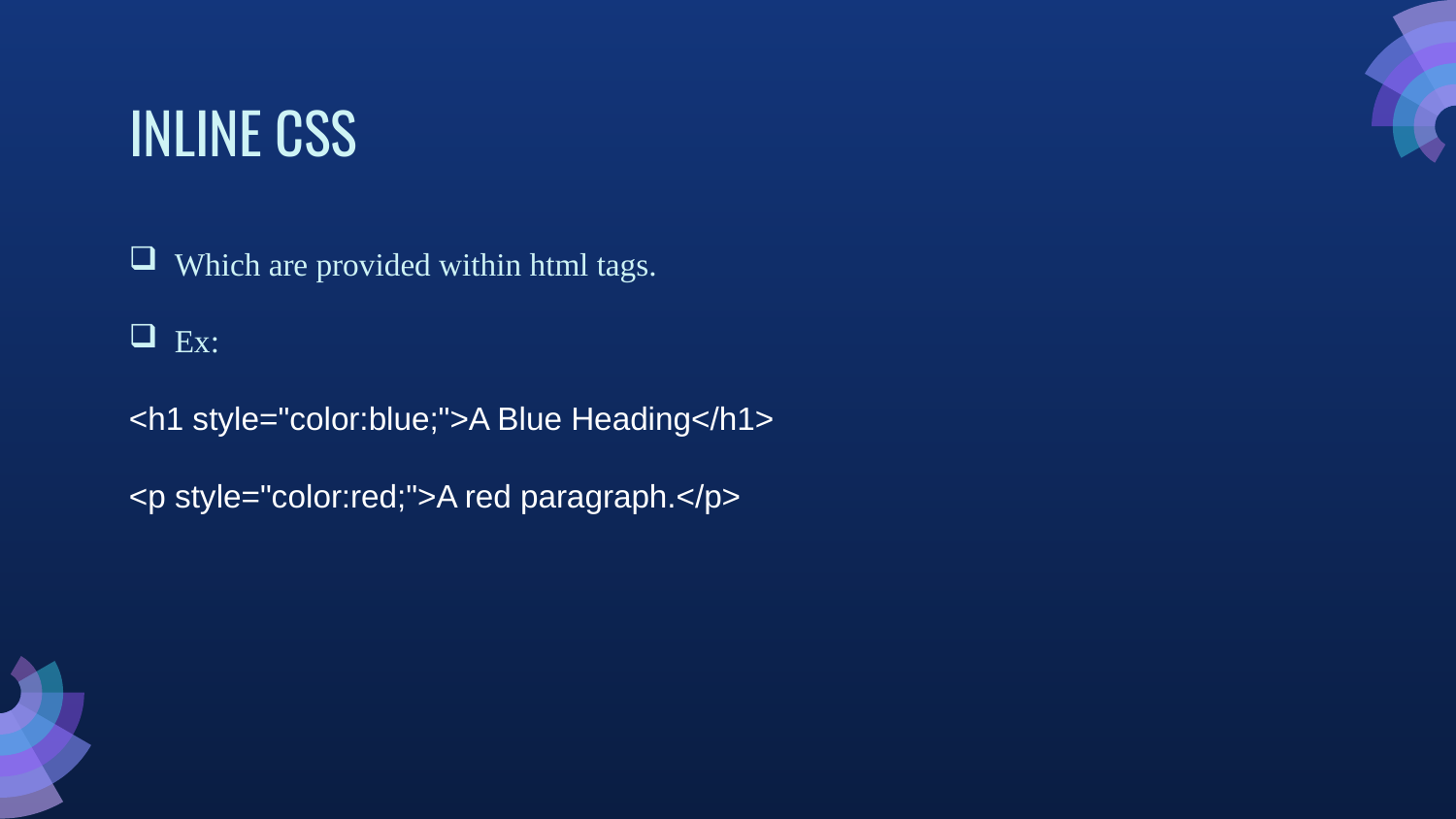

# INLINE CSS
Which are provided within html tags.
Ex:
<h1 style="color:blue;">A Blue Heading</h1>
<p style="color:red;">A red paragraph.</p>